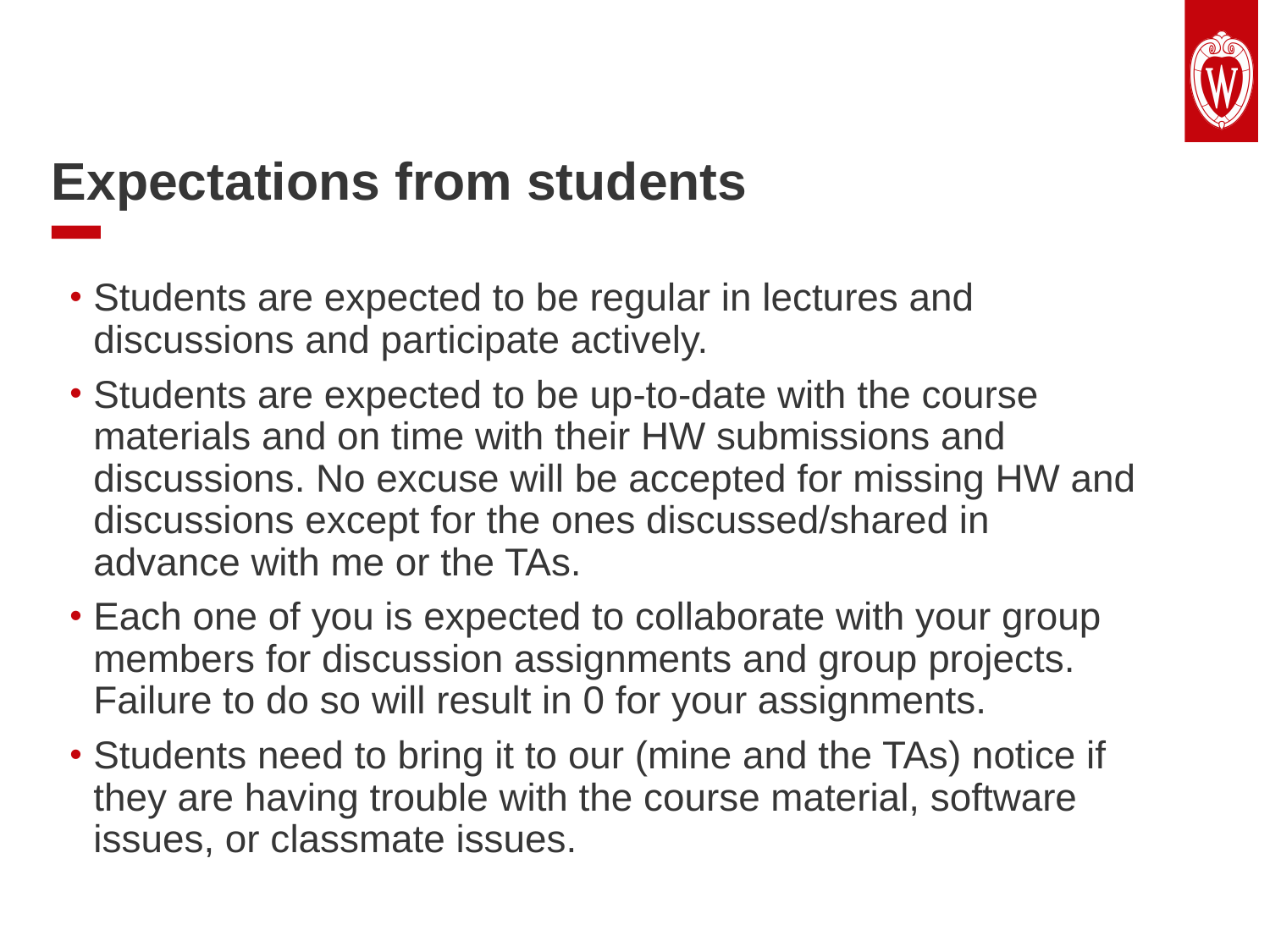

# Expectations from students
Students are expected to be regular in lectures and discussions and participate actively.
Students are expected to be up-to-date with the course materials and on time with their HW submissions and discussions. No excuse will be accepted for missing HW and discussions except for the ones discussed/shared in advance with me or the TAs.
Each one of you is expected to collaborate with your group members for discussion assignments and group projects. Failure to do so will result in 0 for your assignments.
Students need to bring it to our (mine and the TAs) notice if they are having trouble with the course material, software issues, or classmate issues.